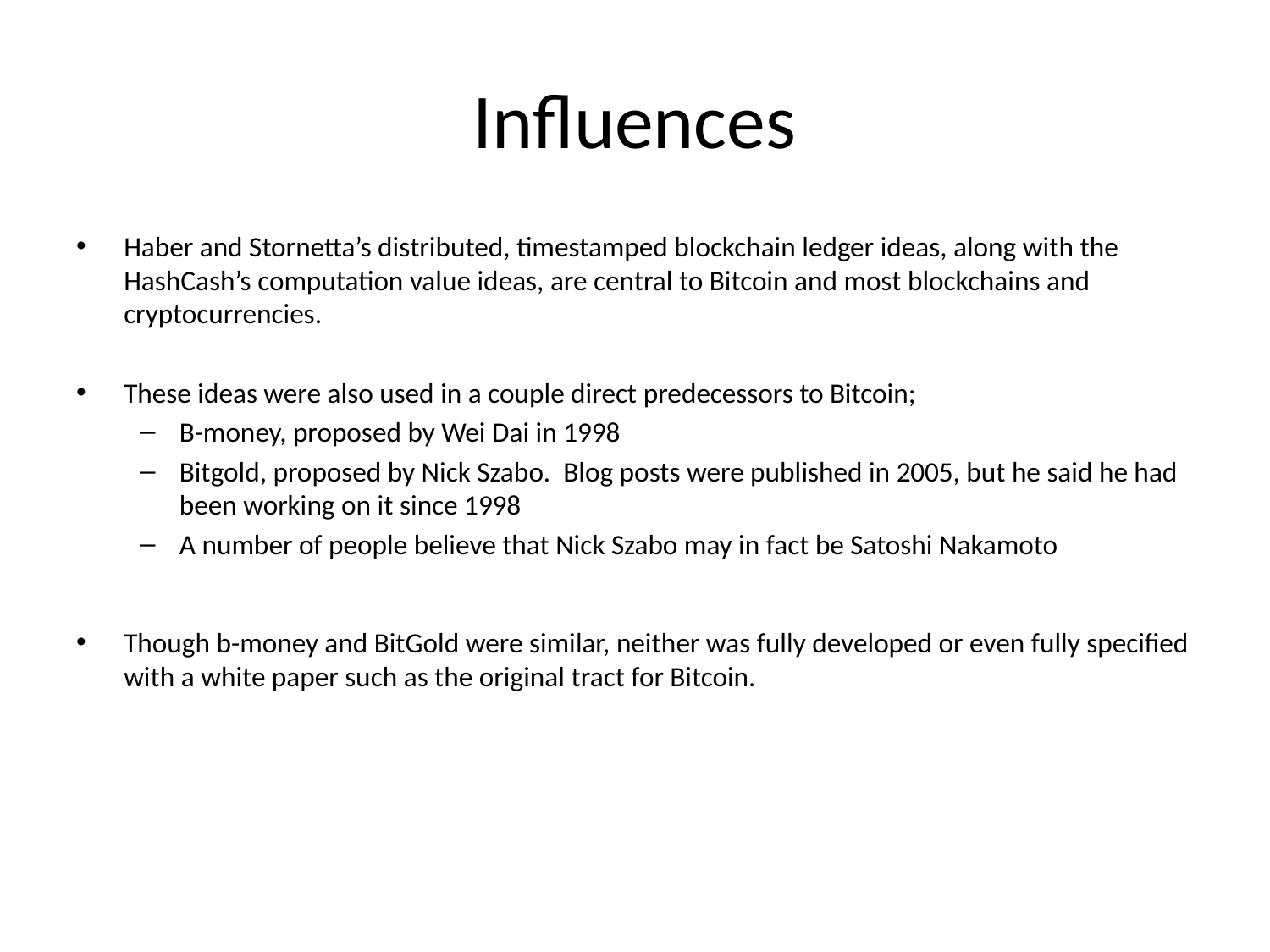

# Influences
Haber and Stornetta’s distributed, timestamped blockchain ledger ideas, along with the HashCash’s computation value ideas, are central to Bitcoin and most blockchains and cryptocurrencies.

These ideas were also used in a couple direct predecessors to Bitcoin;
B-money, proposed by Wei Dai in 1998
Bitgold, proposed by Nick Szabo.  Blog posts were published in 2005, but he said he had been working on it since 1998
A number of people believe that Nick Szabo may in fact be Satoshi Nakamoto

Though b-money and BitGold were similar, neither was fully developed or even fully specified with a white paper such as the original tract for Bitcoin.